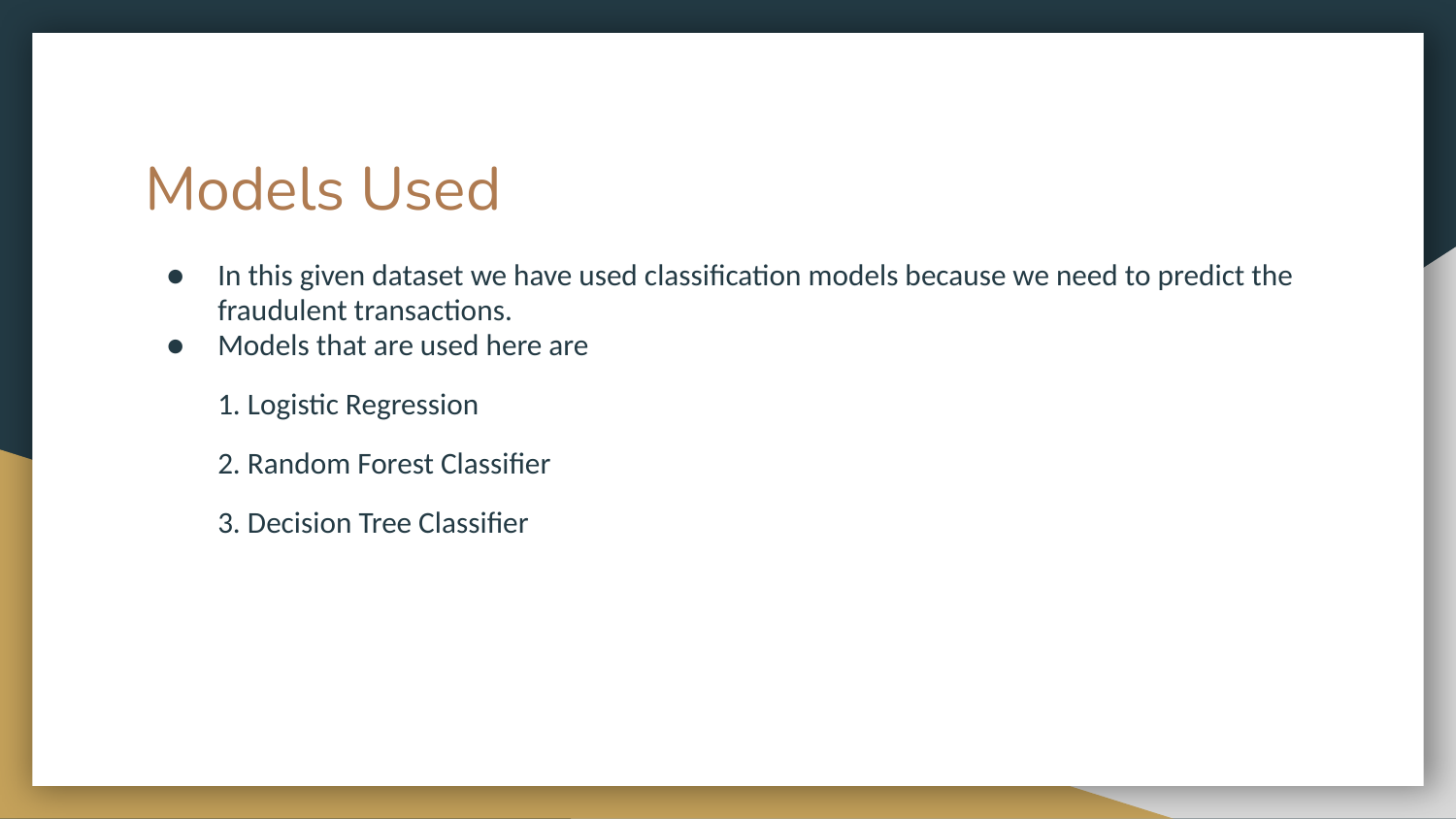

# Models Used
In this given dataset we have used classification models because we need to predict the fraudulent transactions.
Models that are used here are
1. Logistic Regression
2. Random Forest Classifier
3. Decision Tree Classifier